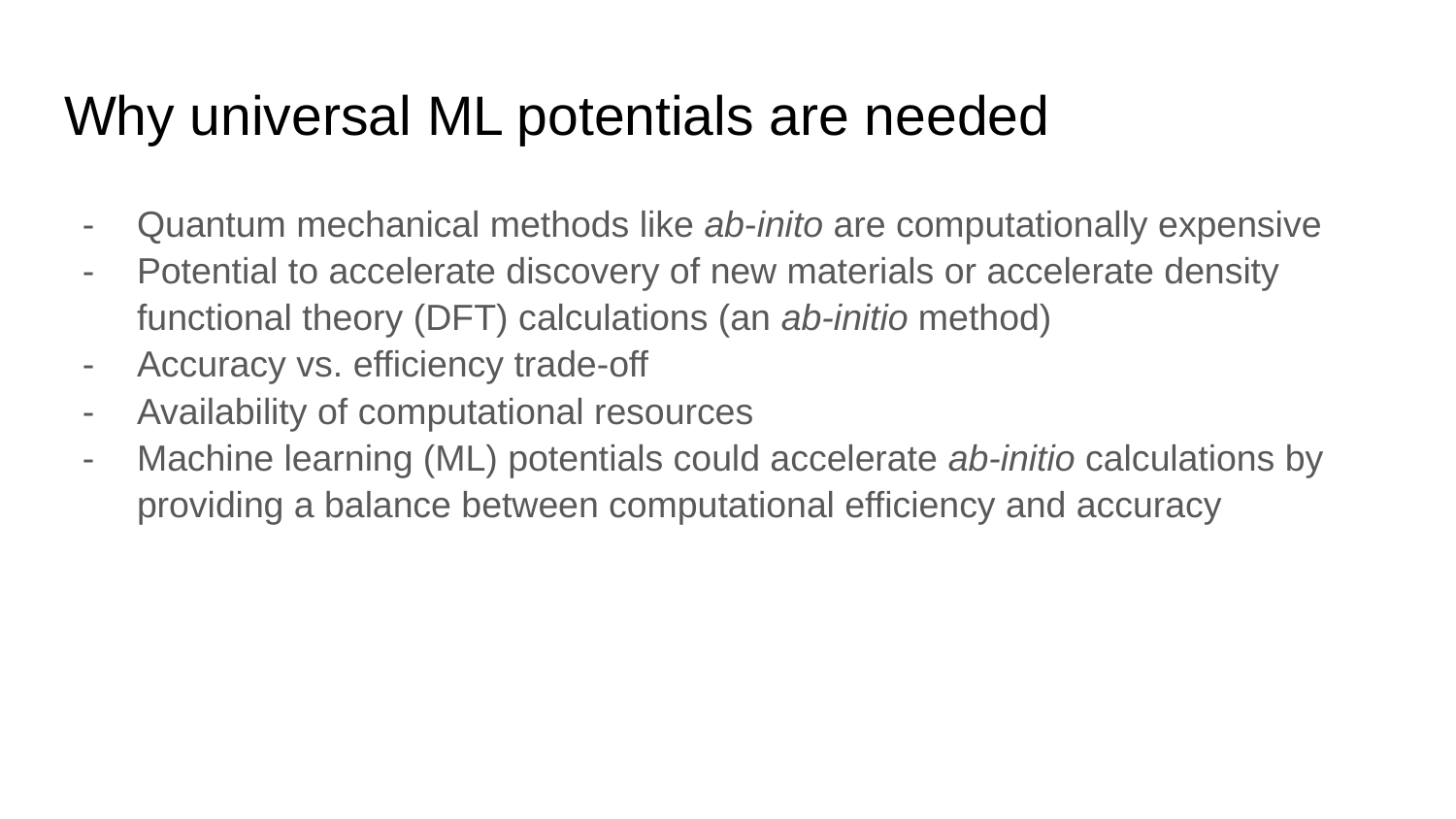

# Why universal ML potentials are needed
Quantum mechanical methods like ab-inito are computationally expensive
Potential to accelerate discovery of new materials or accelerate density functional theory (DFT) calculations (an ab-initio method)
Accuracy vs. efficiency trade-off
Availability of computational resources
Machine learning (ML) potentials could accelerate ab-initio calculations by providing a balance between computational efficiency and accuracy